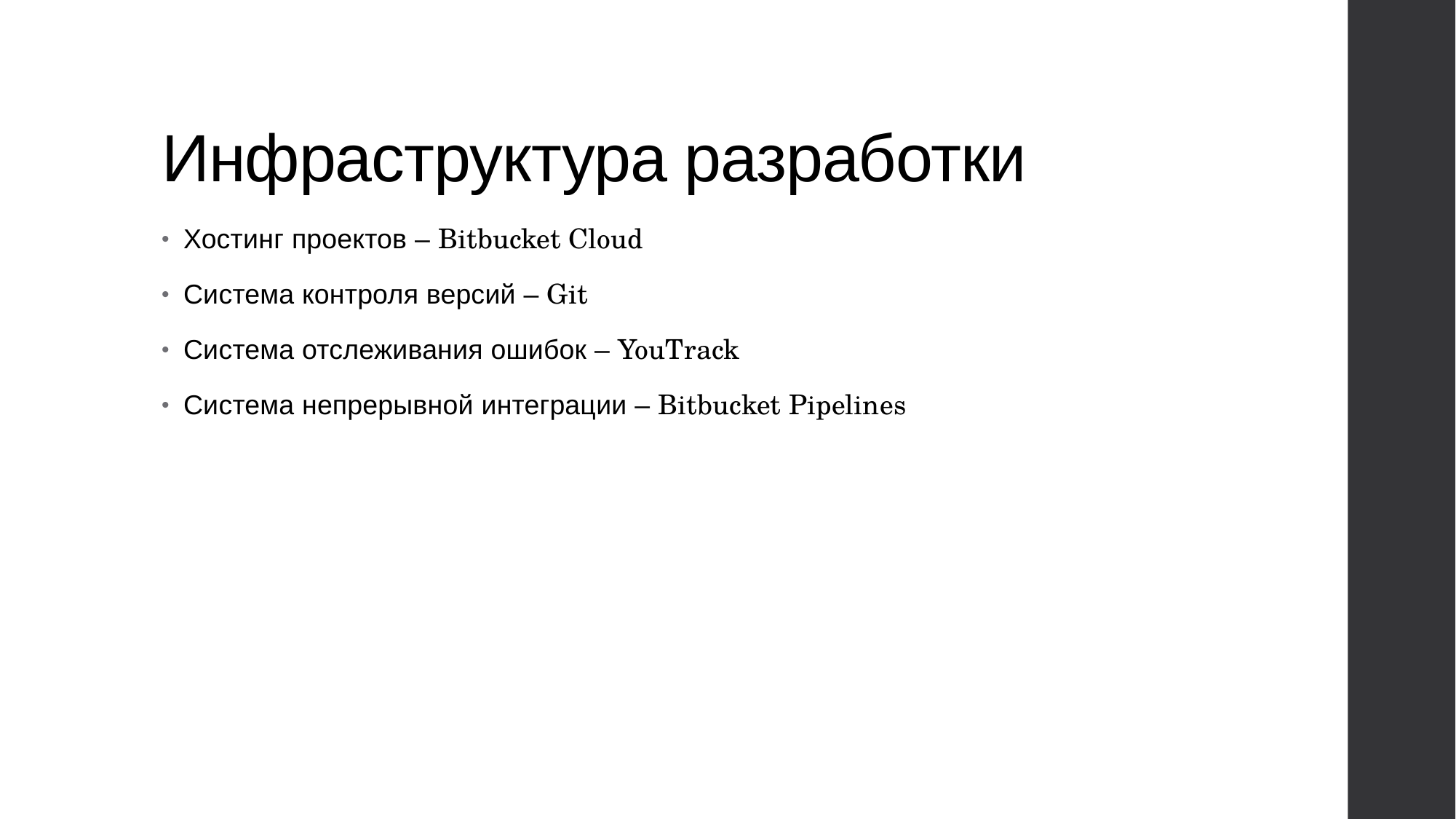

# Инфраструктура разработки
Хостинг проектов – Bitbucket Cloud
Система контроля версий – Git
Система отслеживания ошибок – YouTrack
Система непрерывной интеграции – Bitbucket Pipelines